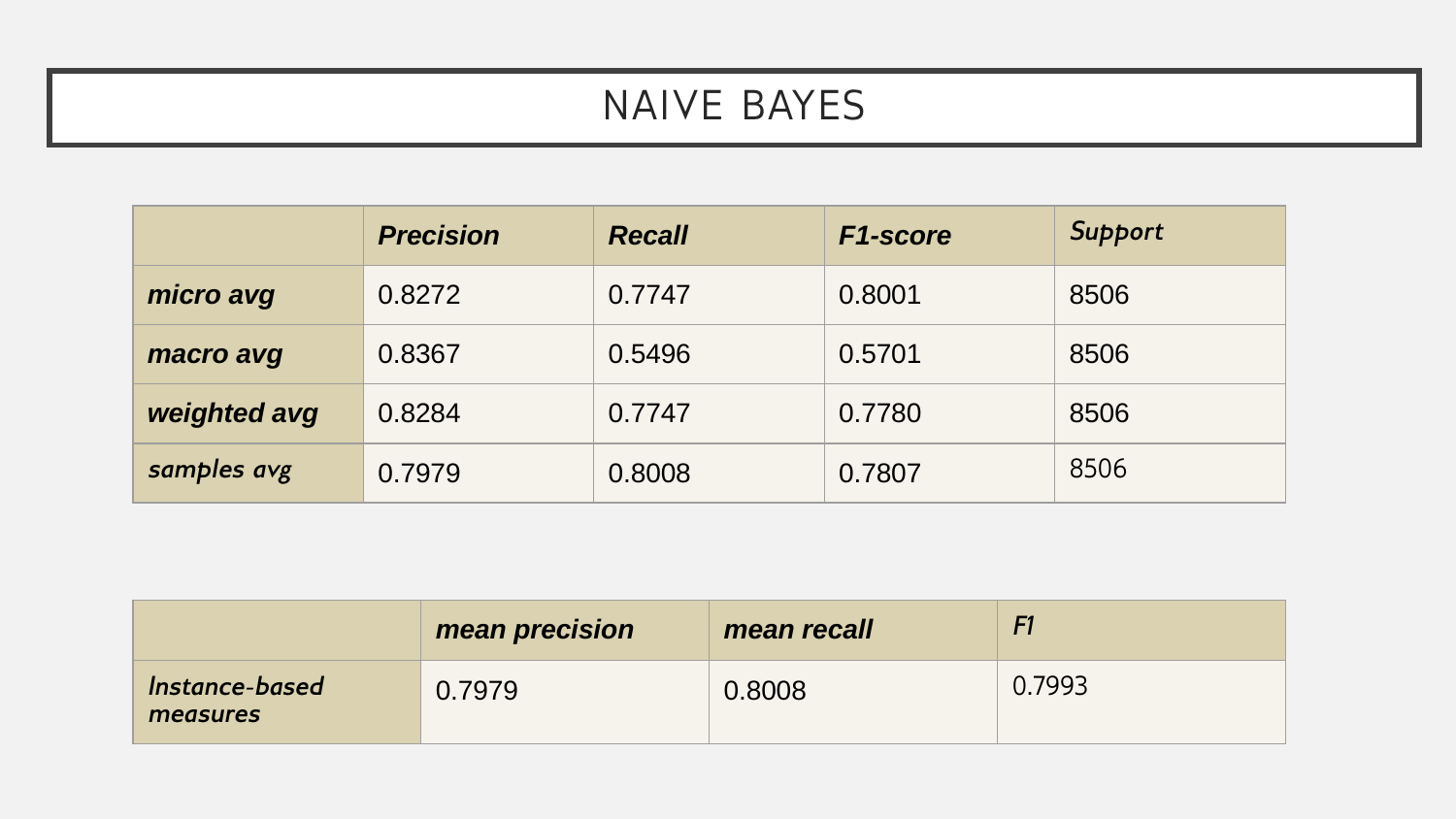

NAIVE BAYES
|  | Precision | Recall | F1-score | Support |
| --- | --- | --- | --- | --- |
| micro avg | 0.8272 | 0.7747 | 0.8001 | 8506 |
| macro avg | 0.8367 | 0.5496 | 0.5701 | 8506 |
| weighted avg | 0.8284 | 0.7747 | 0.7780 | 8506 |
| samples avg | 0.7979 | 0.8008 | 0.7807 | 8506 |
|  | mean precision | mean recall | F1 |
| --- | --- | --- | --- |
| Instance-based measures | 0.7979 | 0.8008 | 0.7993 |